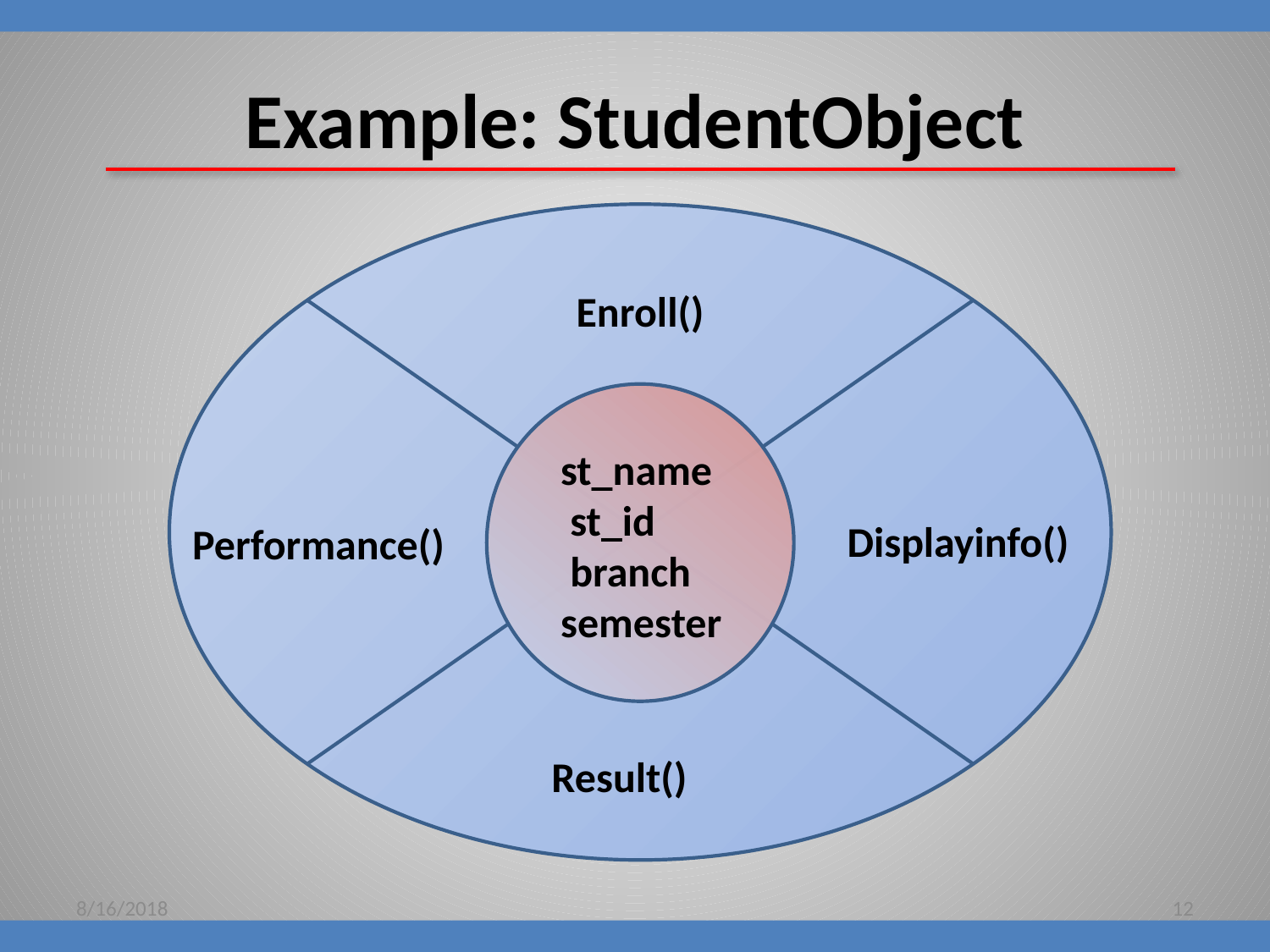

# Example: StudentObject

Enroll()

st_name
 st_id
 branch
semester
Displayinfo()
Performance()
Result()
8/16/2018
12